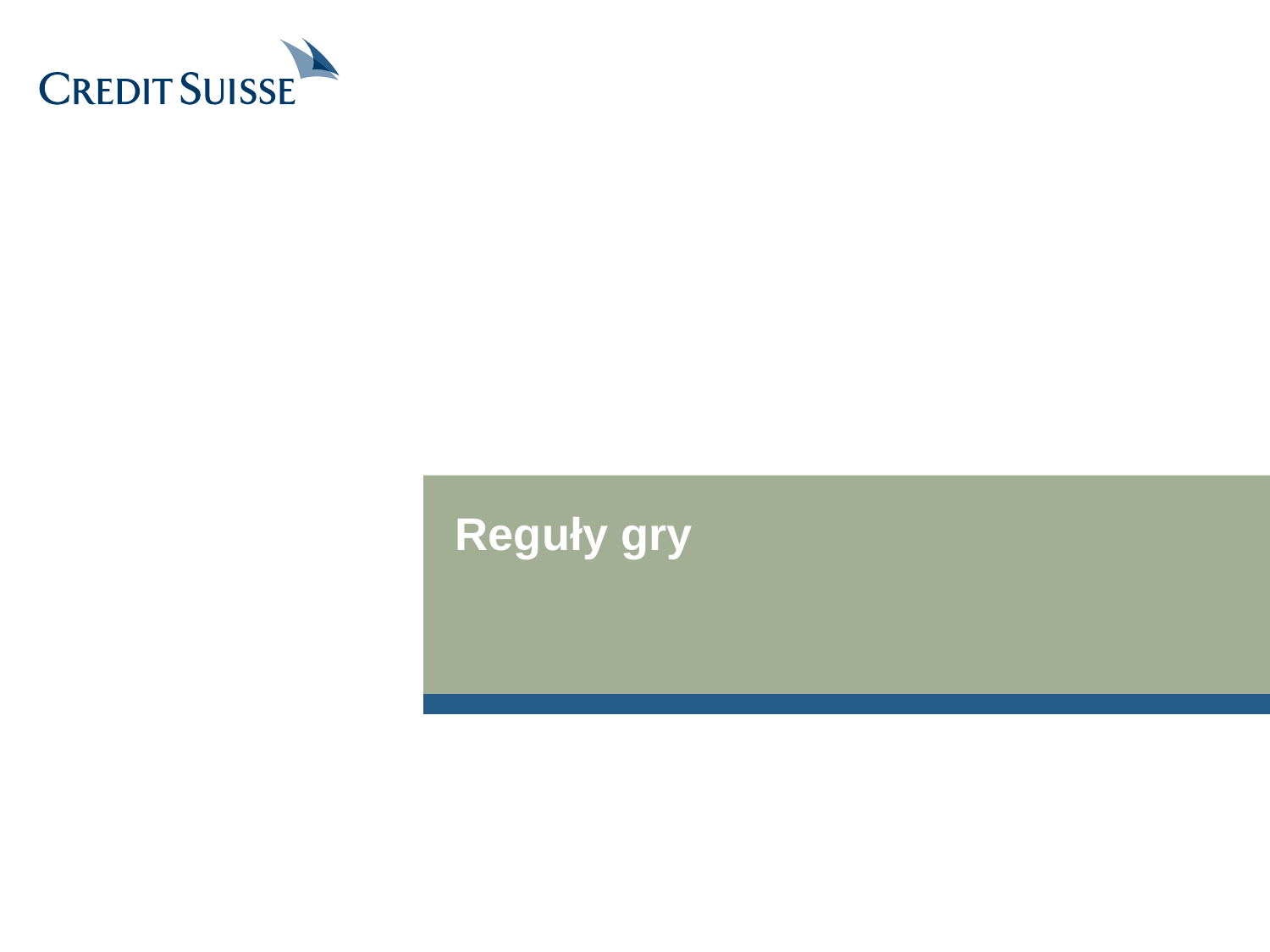

Reguły gry
Eric A Allen, Stefan Z Camilleri
12/17/2013